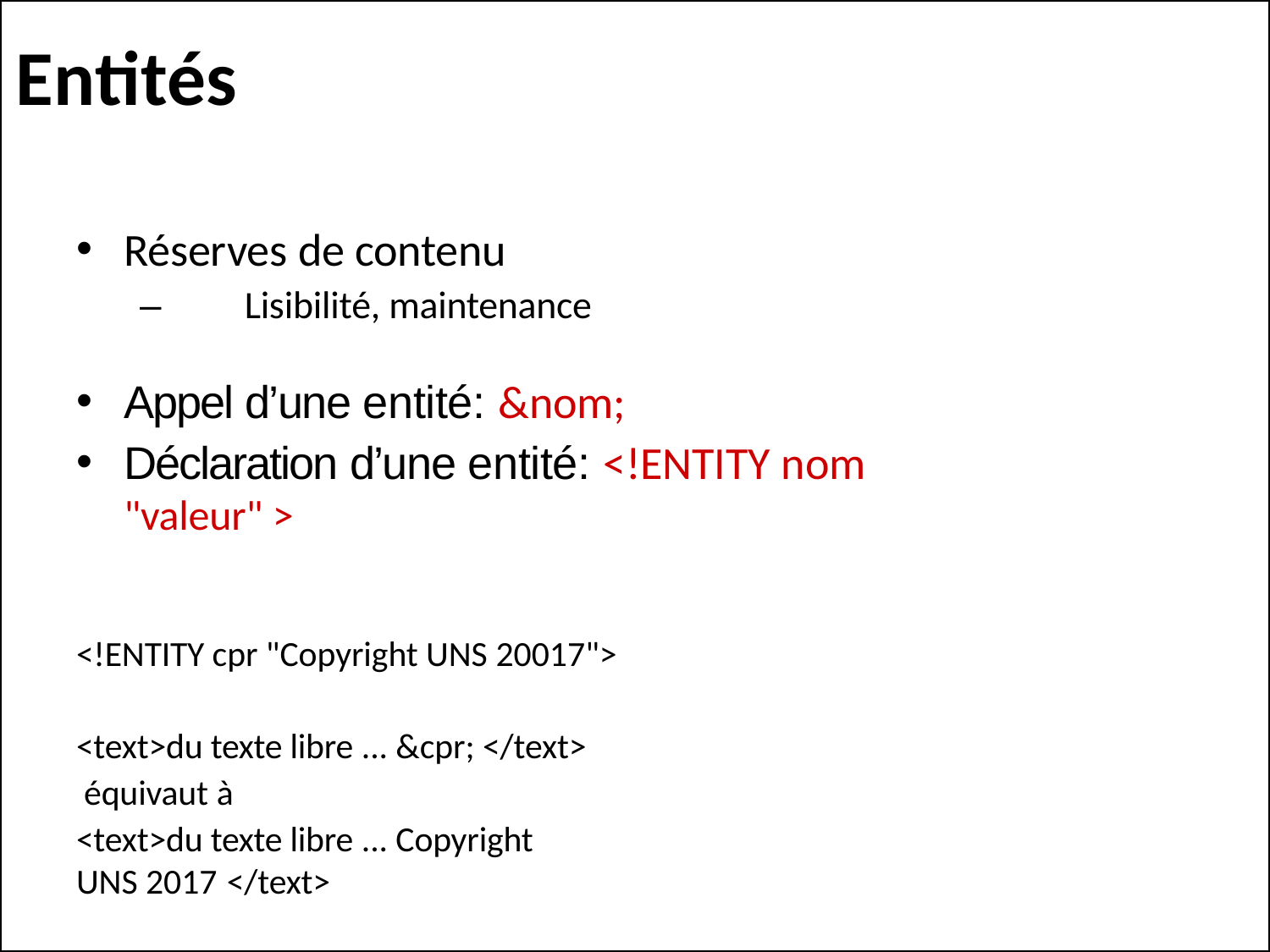

# Entités
Réserves de contenu
–	Lisibilité, maintenance

Appel d’une entité: &nom;
Déclaration d’une entité: <!ENTITY nom	"valeur" >

<!ENTITY cpr "Copyright UNS 20017">

<text>du texte libre ... &cpr; </text>  équivaut à
<text>du texte libre ... Copyright UNS 2017 </text>